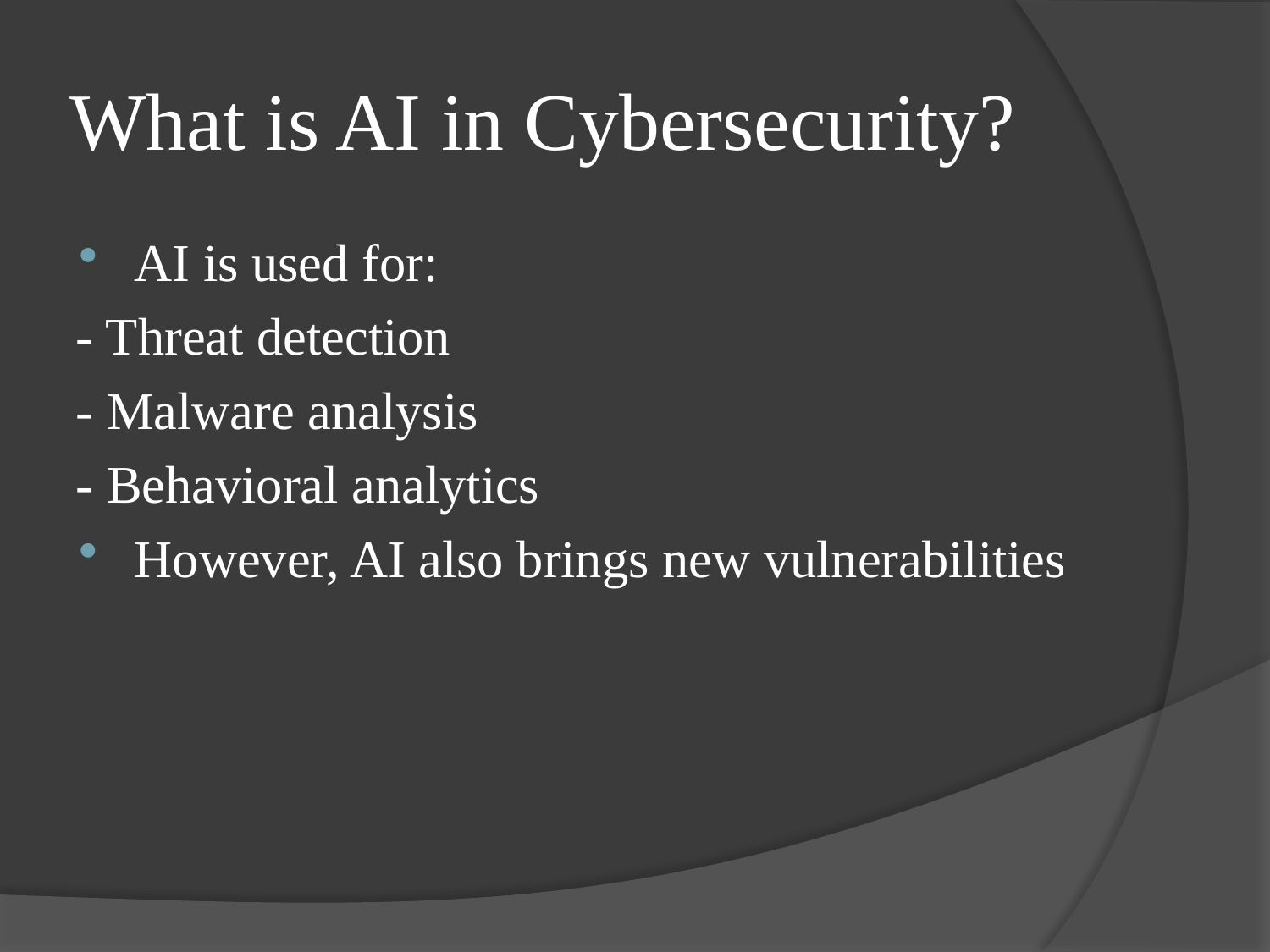

# What is AI in Cybersecurity?
AI is used for:
- Threat detection
- Malware analysis
- Behavioral analytics
However, AI also brings new vulnerabilities